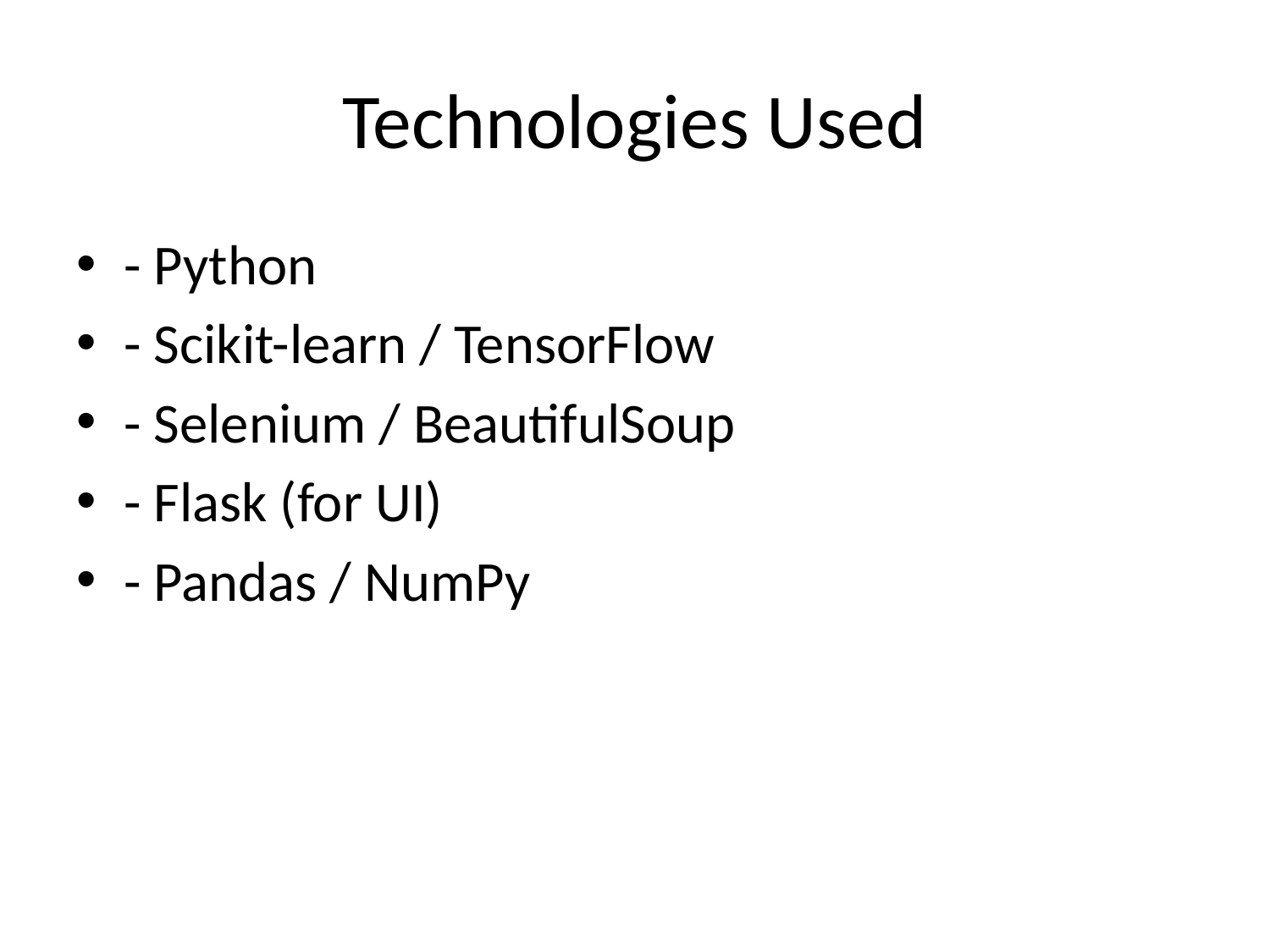

# Technologies Used
- Python
- Scikit-learn / TensorFlow
- Selenium / BeautifulSoup
- Flask (for UI)
- Pandas / NumPy